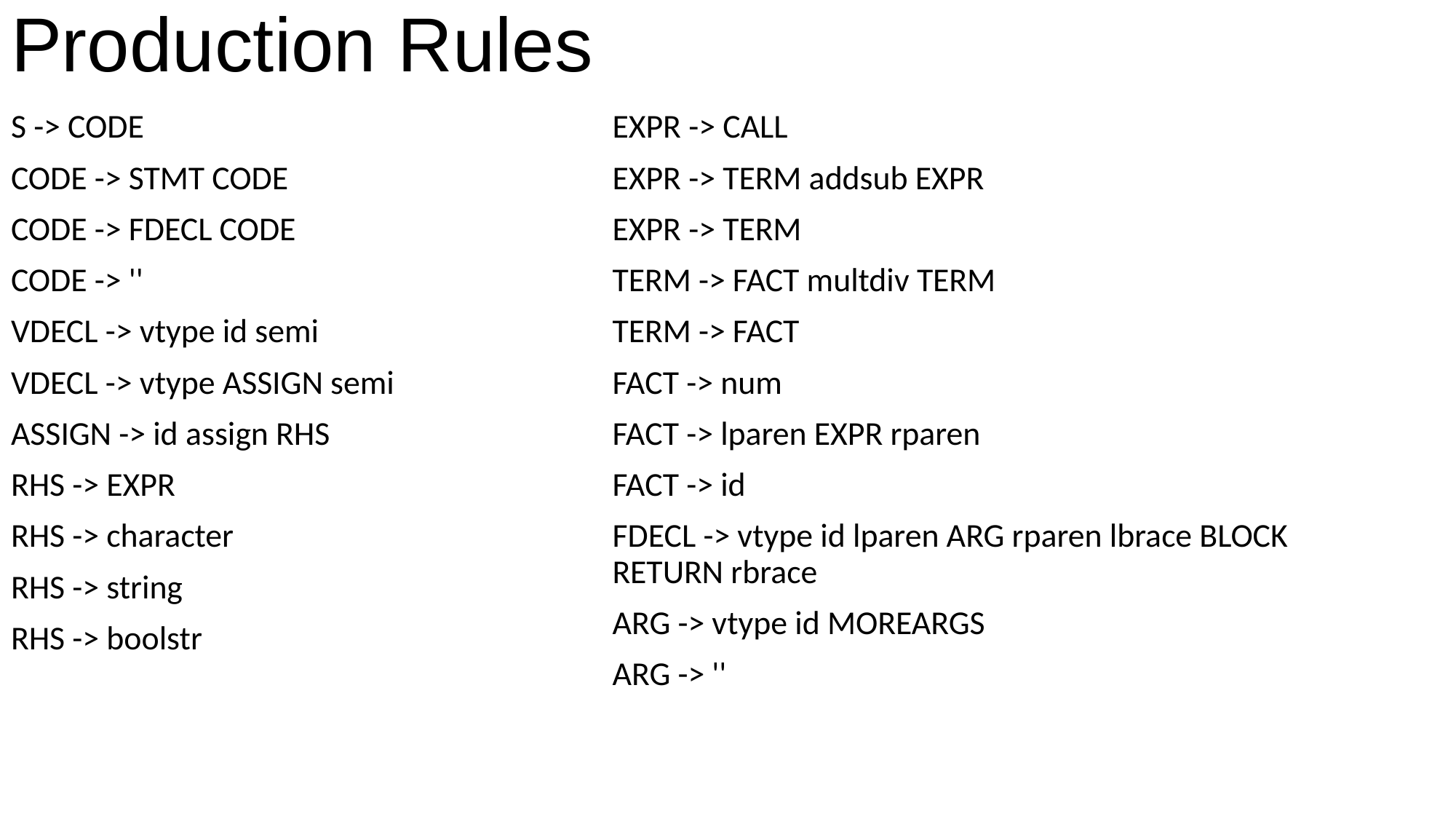

# Production Rules
S -> CODE
CODE -> STMT CODE
CODE -> FDECL CODE
CODE -> ''
VDECL -> vtype id semi
VDECL -> vtype ASSIGN semi
ASSIGN -> id assign RHS
RHS -> EXPR
RHS -> character
RHS -> string
RHS -> boolstr
EXPR -> CALL
EXPR -> TERM addsub EXPR
EXPR -> TERM
TERM -> FACT multdiv TERM
TERM -> FACT
FACT -> num
FACT -> lparen EXPR rparen
FACT -> id
FDECL -> vtype id lparen ARG rparen lbrace BLOCK RETURN rbrace
ARG -> vtype id MOREARGS
ARG -> ''